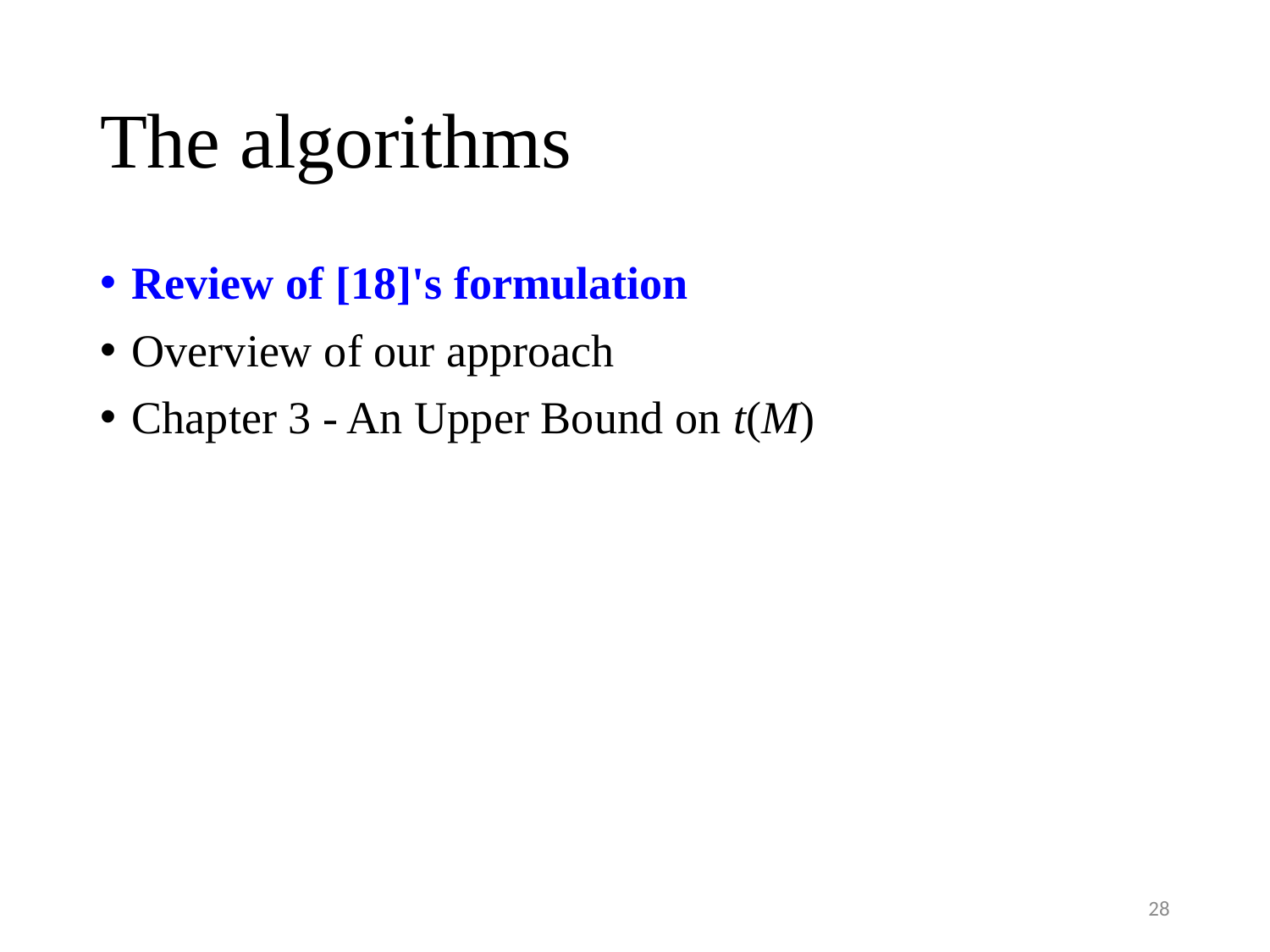

# The algorithms
Review of [18]'s formulation
Overview of our approach
Chapter 3 - An Upper Bound on t(M)
28